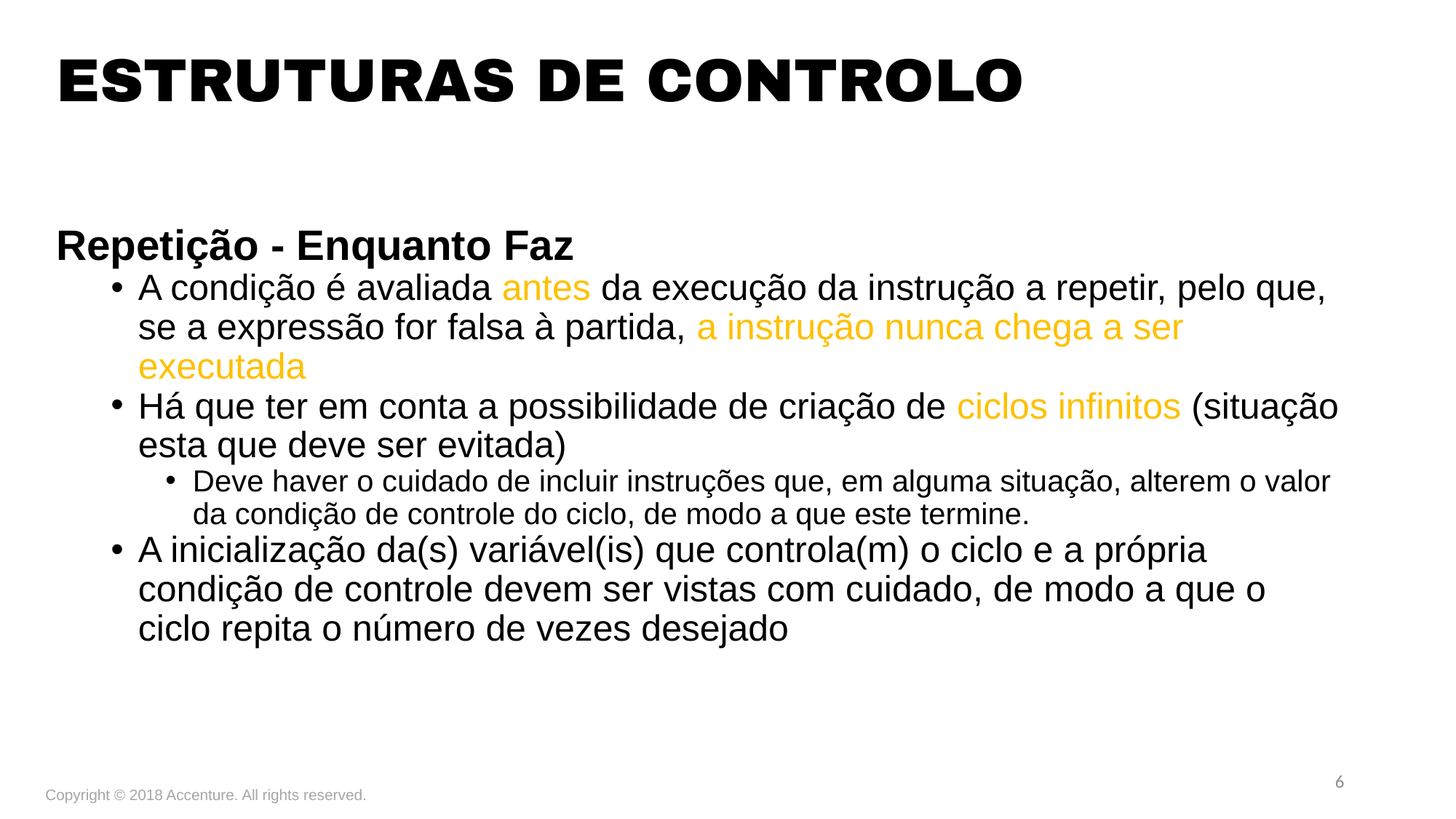

ESTRUTURAS DE CONTROLO
Repetição - Enquanto Faz
A condição é avaliada antes da execução da instrução a repetir, pelo que, se a expressão for falsa à partida, a instrução nunca chega a ser executada
Há que ter em conta a possibilidade de criação de ciclos infinitos (situação esta que deve ser evitada)
Deve haver o cuidado de incluir instruções que, em alguma situação, alterem o valor da condição de controle do ciclo, de modo a que este termine.
A inicialização da(s) variável(is) que controla(m) o ciclo e a própria condição de controle devem ser vistas com cuidado, de modo a que o ciclo repita o número de vezes desejado
6
Copyright © 2018 Accenture. All rights reserved.